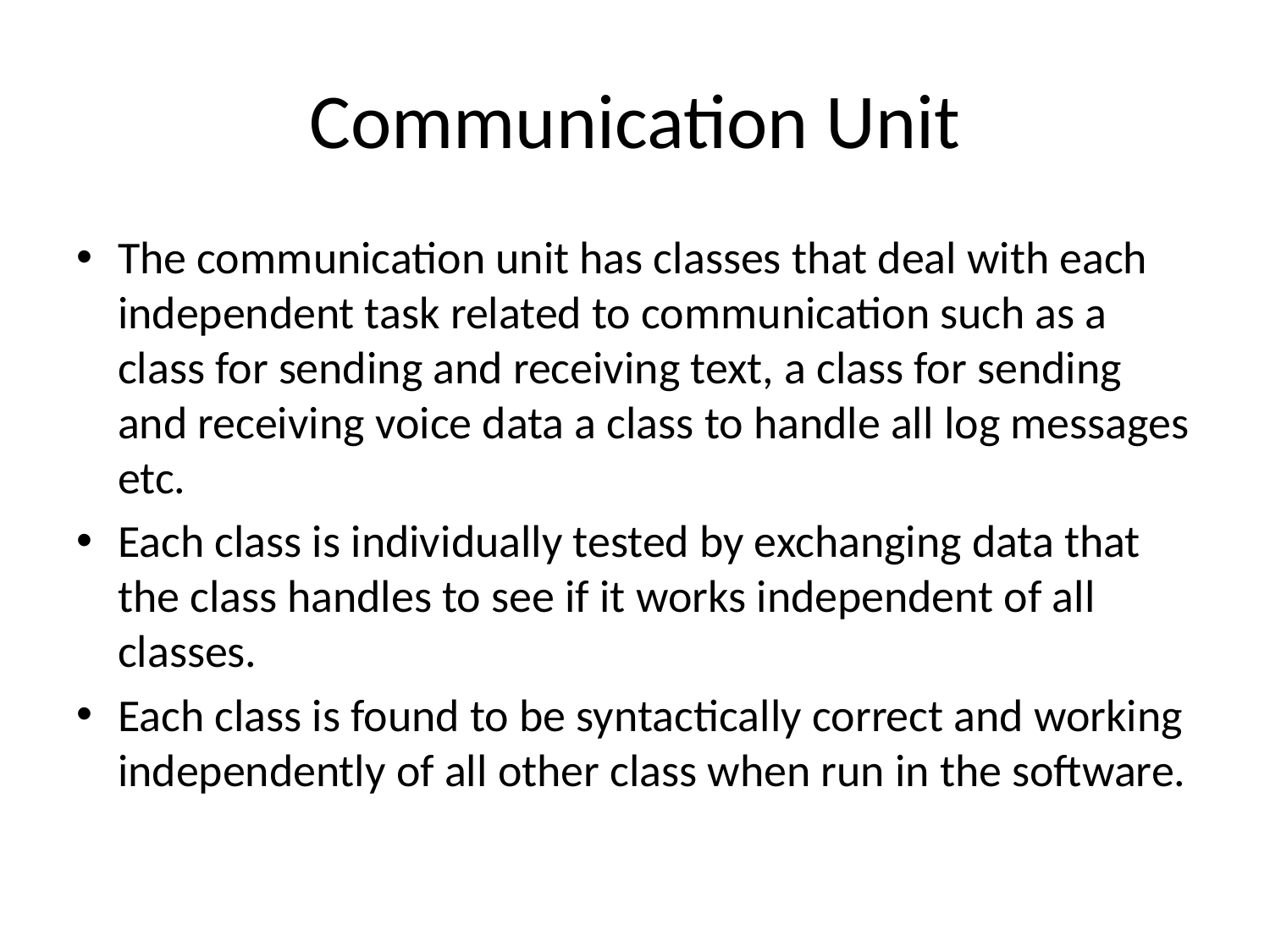

# Communication Unit
The communication unit has classes that deal with each independent task related to communication such as a class for sending and receiving text, a class for sending and receiving voice data a class to handle all log messages etc.
Each class is individually tested by exchanging data that the class handles to see if it works independent of all classes.
Each class is found to be syntactically correct and working independently of all other class when run in the software.